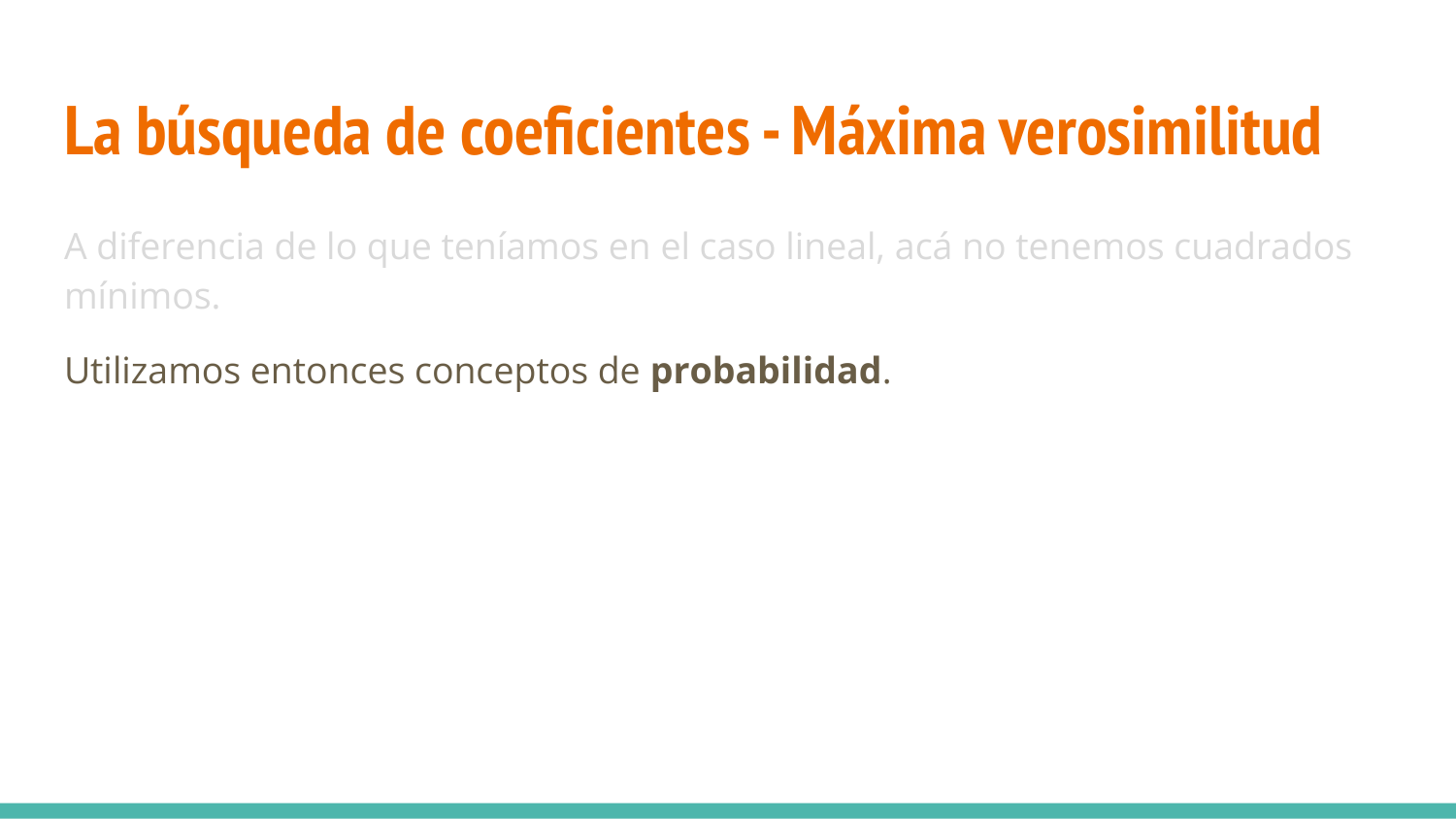

# La búsqueda de coeficientes - Máxima verosimilitud
A diferencia de lo que teníamos en el caso lineal, acá no tenemos cuadrados mínimos.
Utilizamos entonces conceptos de probabilidad.